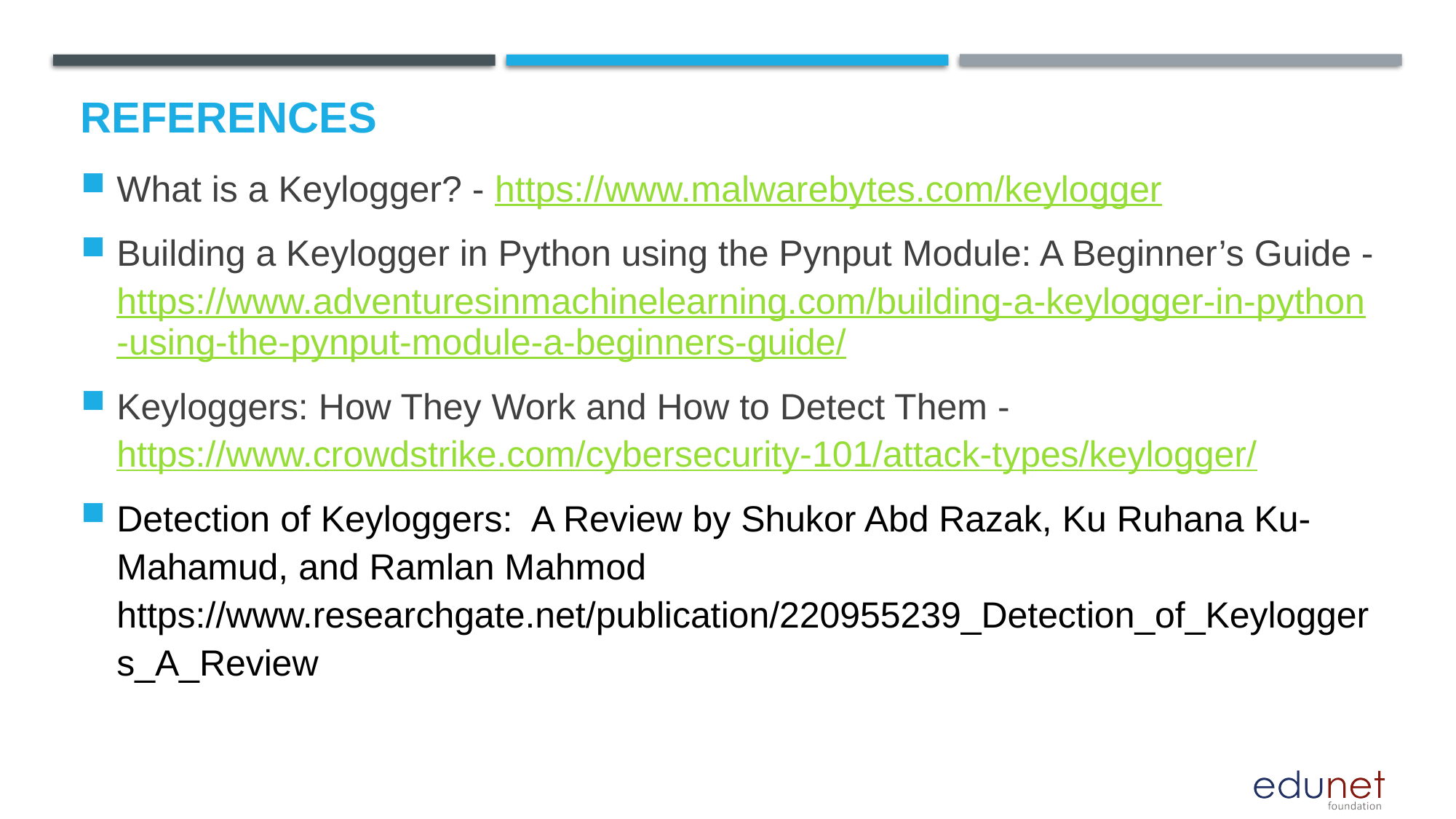

# References
What is a Keylogger? - https://www.malwarebytes.com/keylogger
Building a Keylogger in Python using the Pynput Module: A Beginner’s Guide - https://www.adventuresinmachinelearning.com/building-a-keylogger-in-python-using-the-pynput-module-a-beginners-guide/
Keyloggers: How They Work and How to Detect Them - https://www.crowdstrike.com/cybersecurity-101/attack-types/keylogger/
Detection of Keyloggers:  A Review by Shukor Abd Razak, Ku Ruhana Ku-Mahamud, and Ramlan Mahmod https://www.researchgate.net/publication/220955239_Detection_of_Keyloggers_A_Review